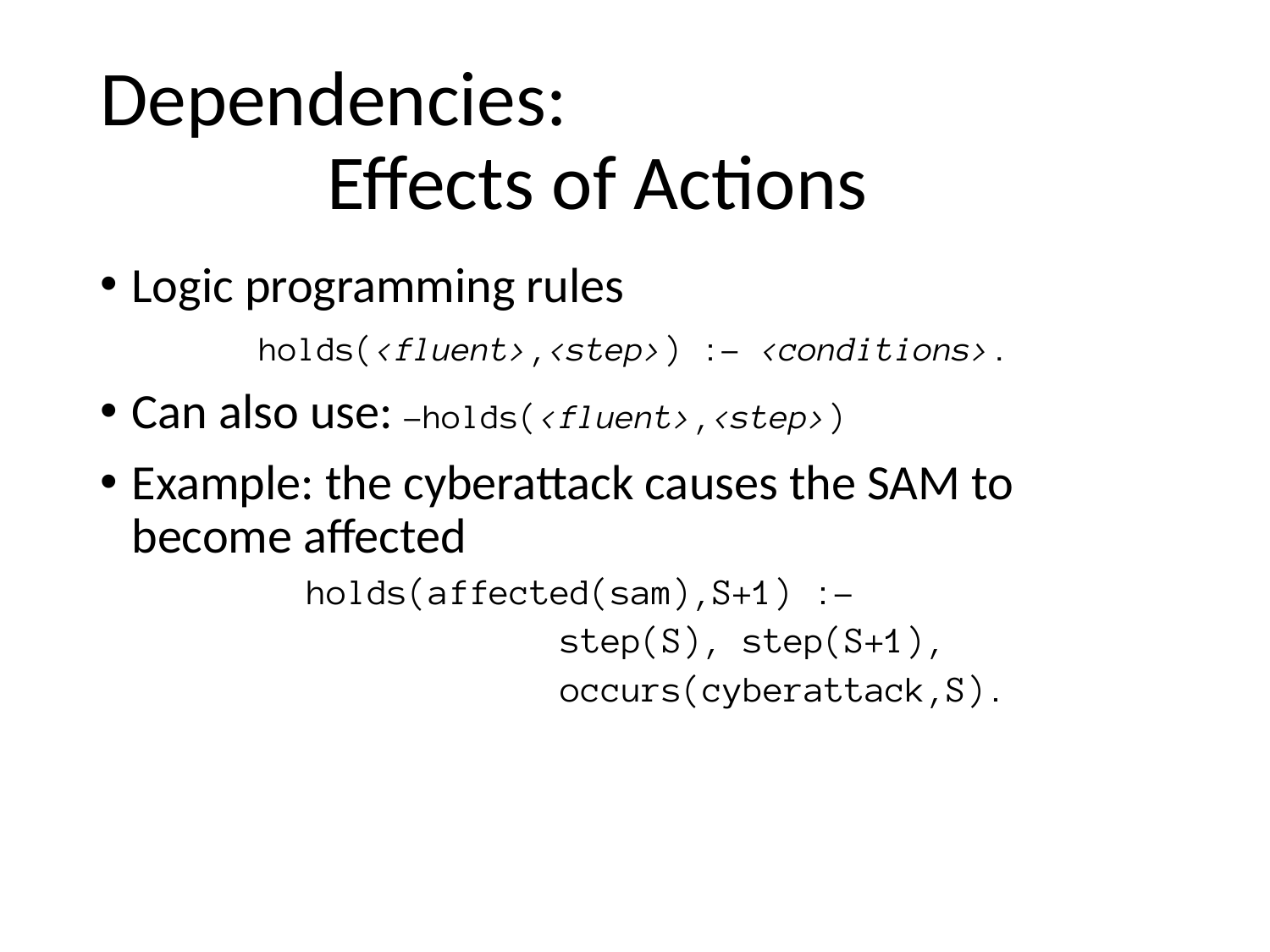

# Dependencies: Effects of Actions
Logic programming rules
holds(<fluent>,<step>) :- <conditions>.
Can also use: -holds(<fluent>,<step>)
Example: the cyberattack causes the SAM to become affected
holds(affected(sam),S+1) :-
		step(S), step(S+1),
		occurs(cyberattack,S).